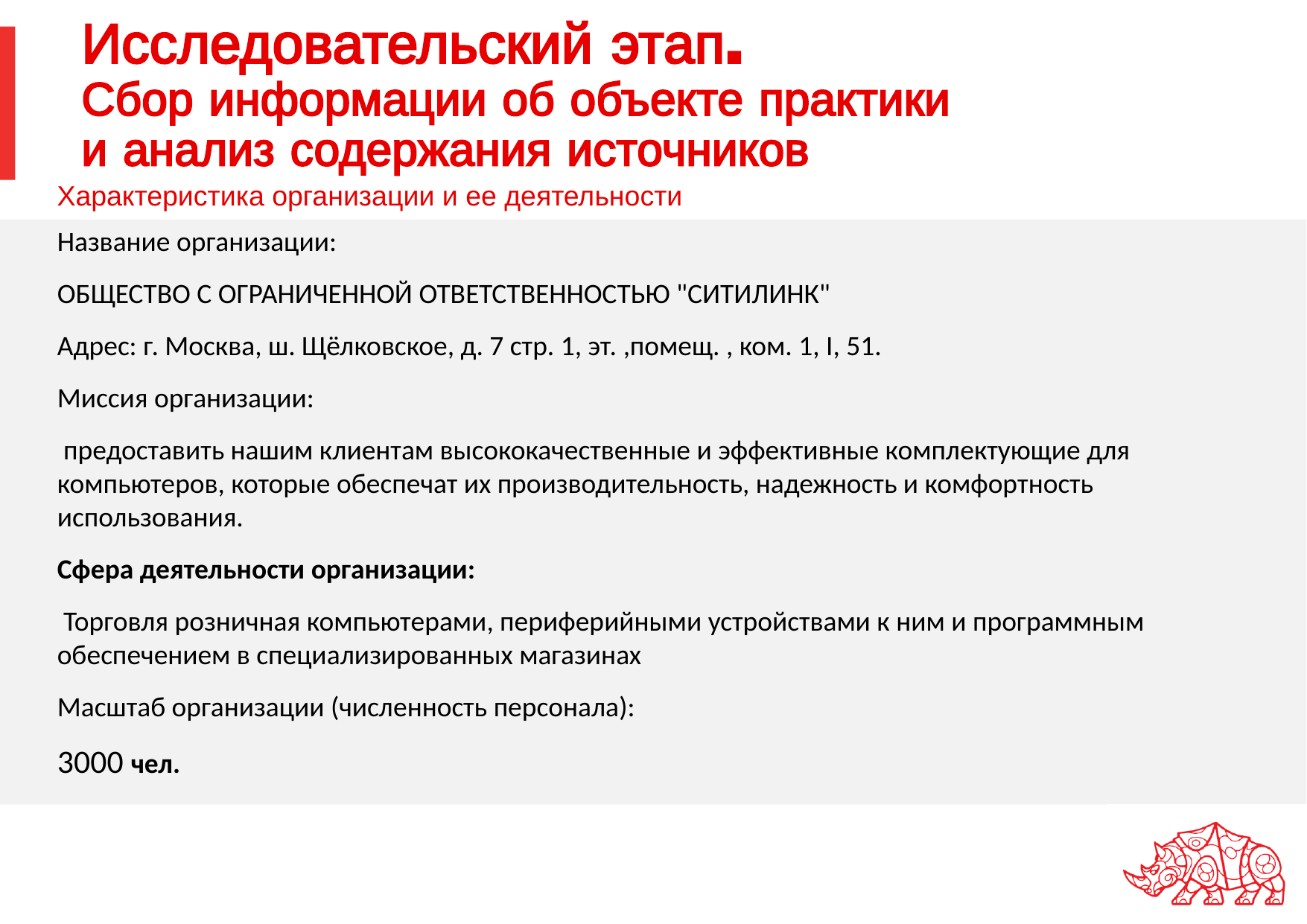

# Исследовательский этап. Сбор информации об объекте практики и анализ содержания источников
Характеристика организации и ее деятельности
Название организации:
ОБЩЕСТВО С ОГРАНИЧЕННОЙ ОТВЕТСТВЕННОСТЬЮ "СИТИЛИНК"
Адрес: г. Москва, ш. Щёлковское, д. 7 стр. 1, эт. ,помещ. , ком. 1, I, 51.
Миссия организации:
 предоставить нашим клиентам высококачественные и эффективные комплектующие для компьютеров, которые обеспечат их производительность, надежность и комфортность использования.
Сфера деятельности организации:
 Торговля розничная компьютерами, периферийными устройствами к ним и программным обеспечением в специализированных магазинах
Масштаб организации (численность персонала):
3000 чел.